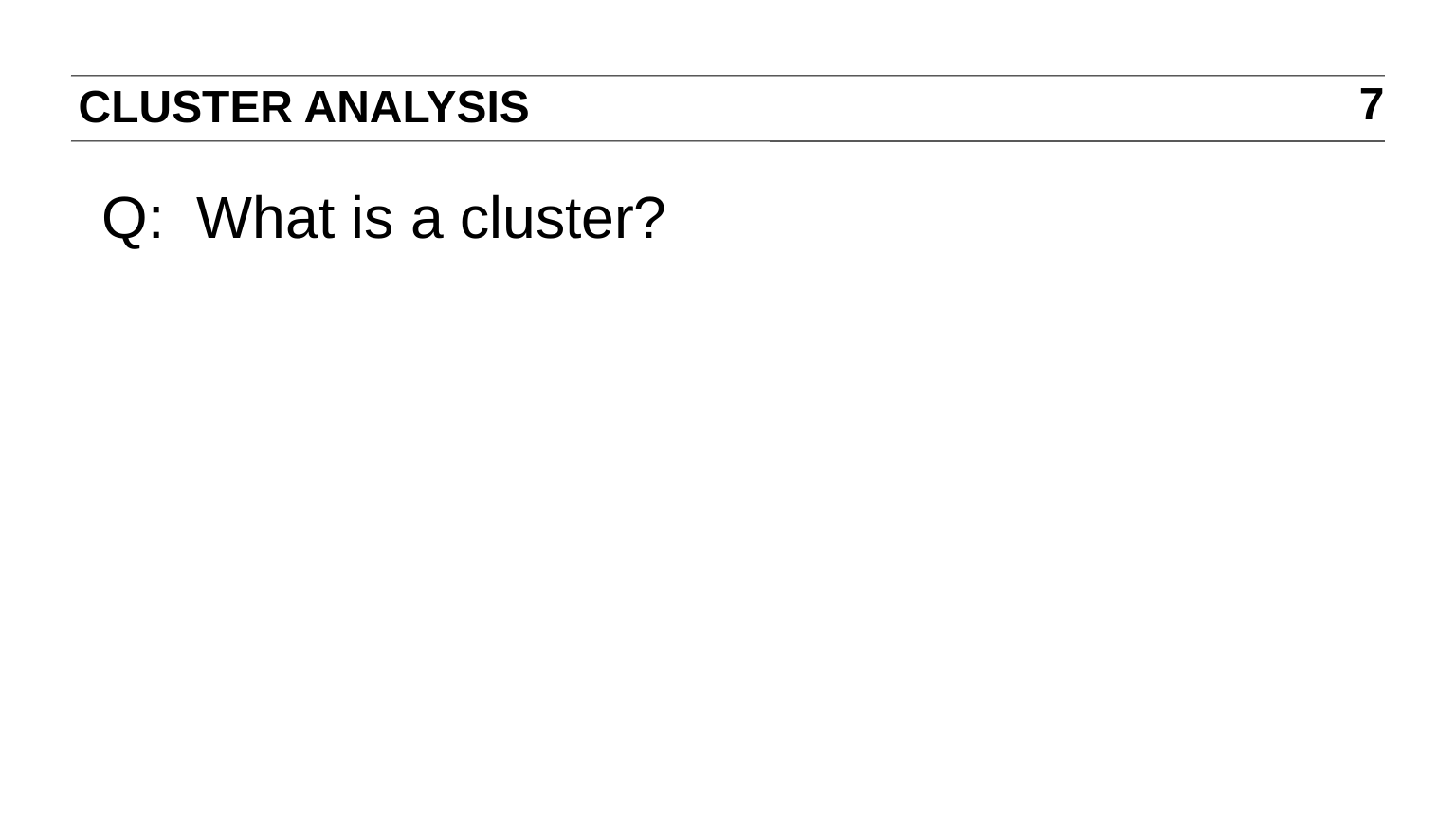

Cluster analysis
7
Q:  What is a cluster?